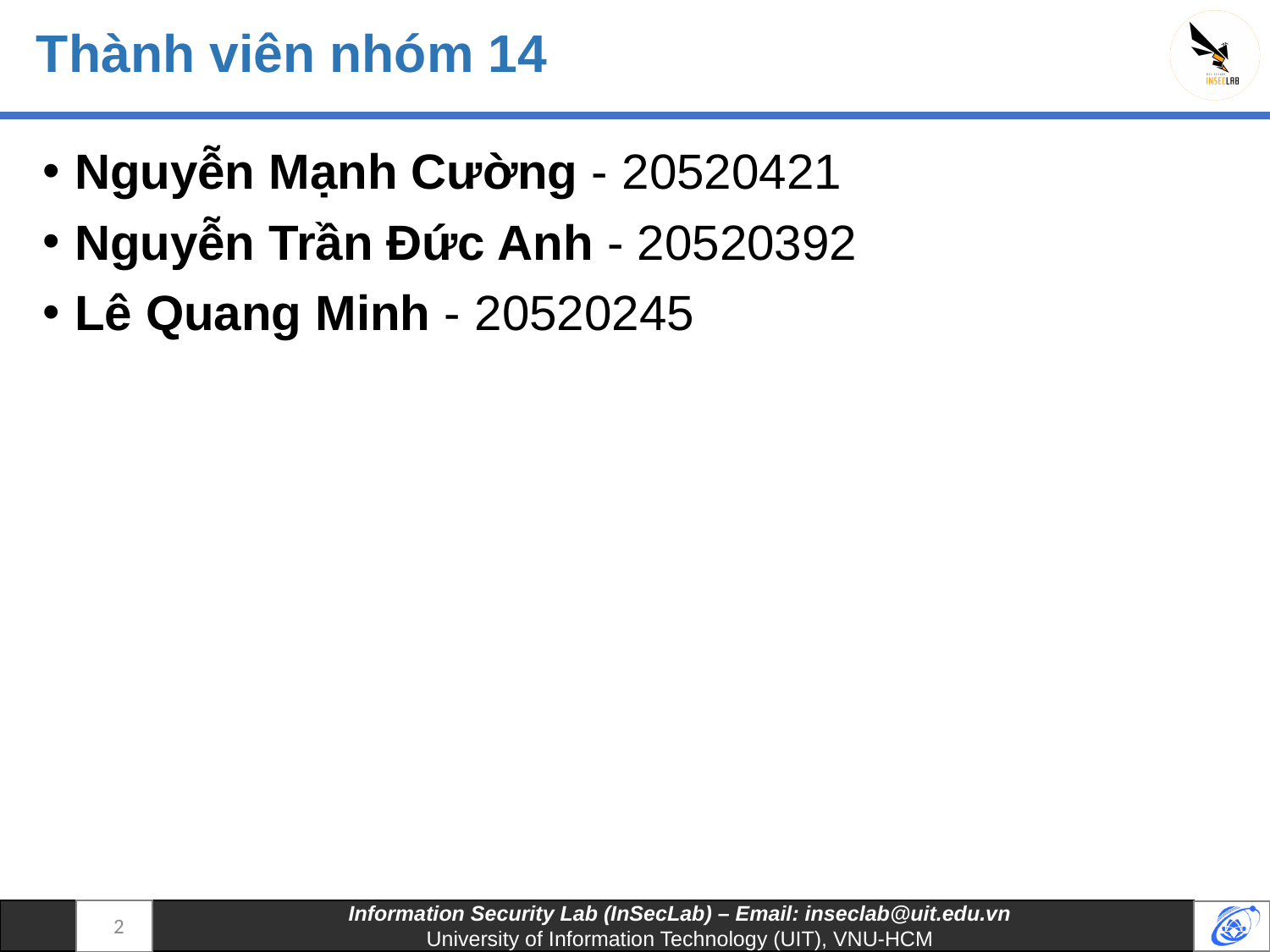

# Thành viên nhóm 14
Nguyễn Mạnh Cường - 20520421
Nguyễn Trần Đức Anh - 20520392
Lê Quang Minh - 20520245
2